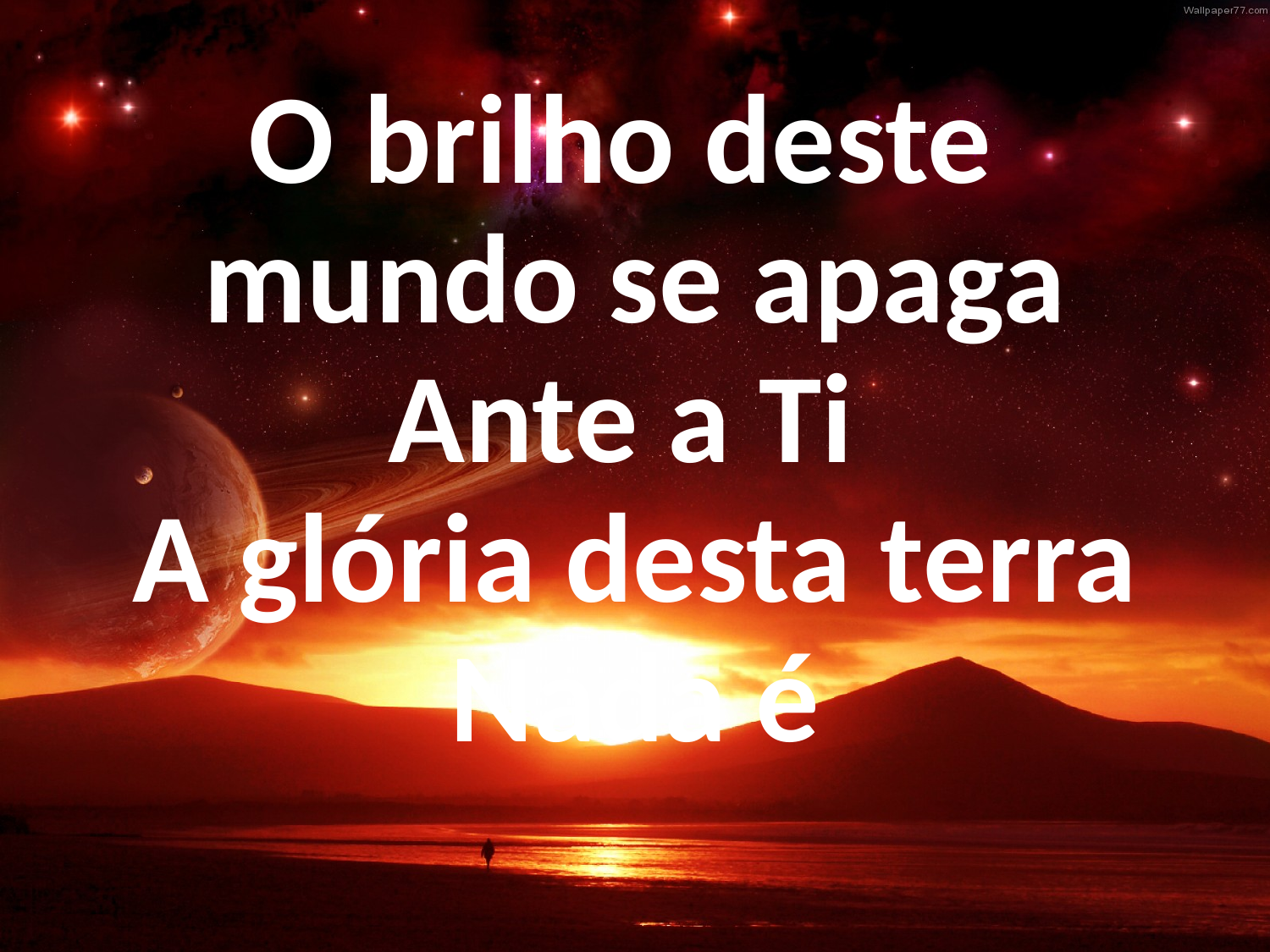

O brilho deste
mundo se apaga
Ante a Ti
A glória desta terra
Nada é